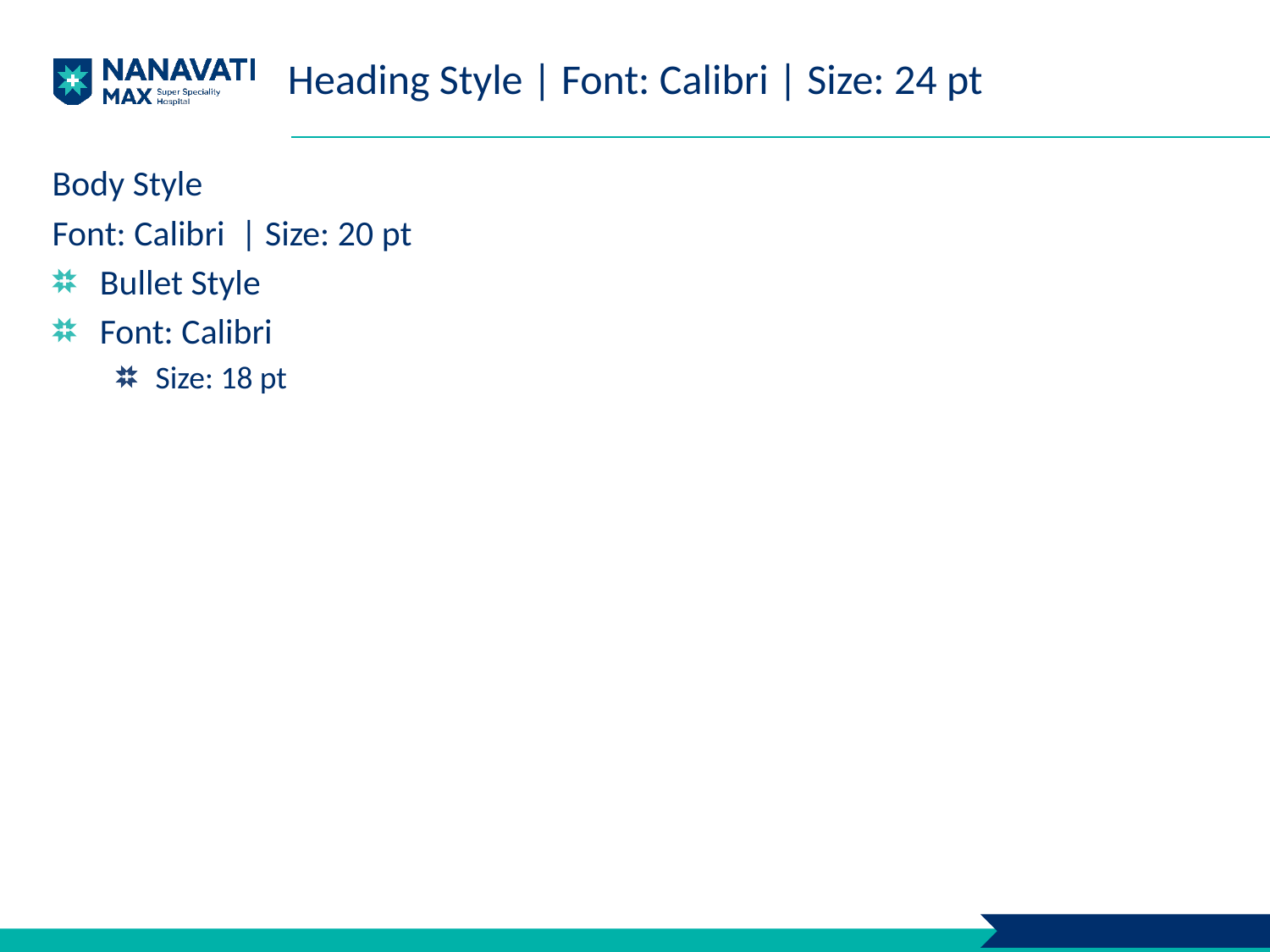

# Heading Style | Font: Calibri | Size: 24 pt
Body Style
Font: Calibri  | Size: 20 pt
Bullet Style
Font: Calibri
Size: 18 pt